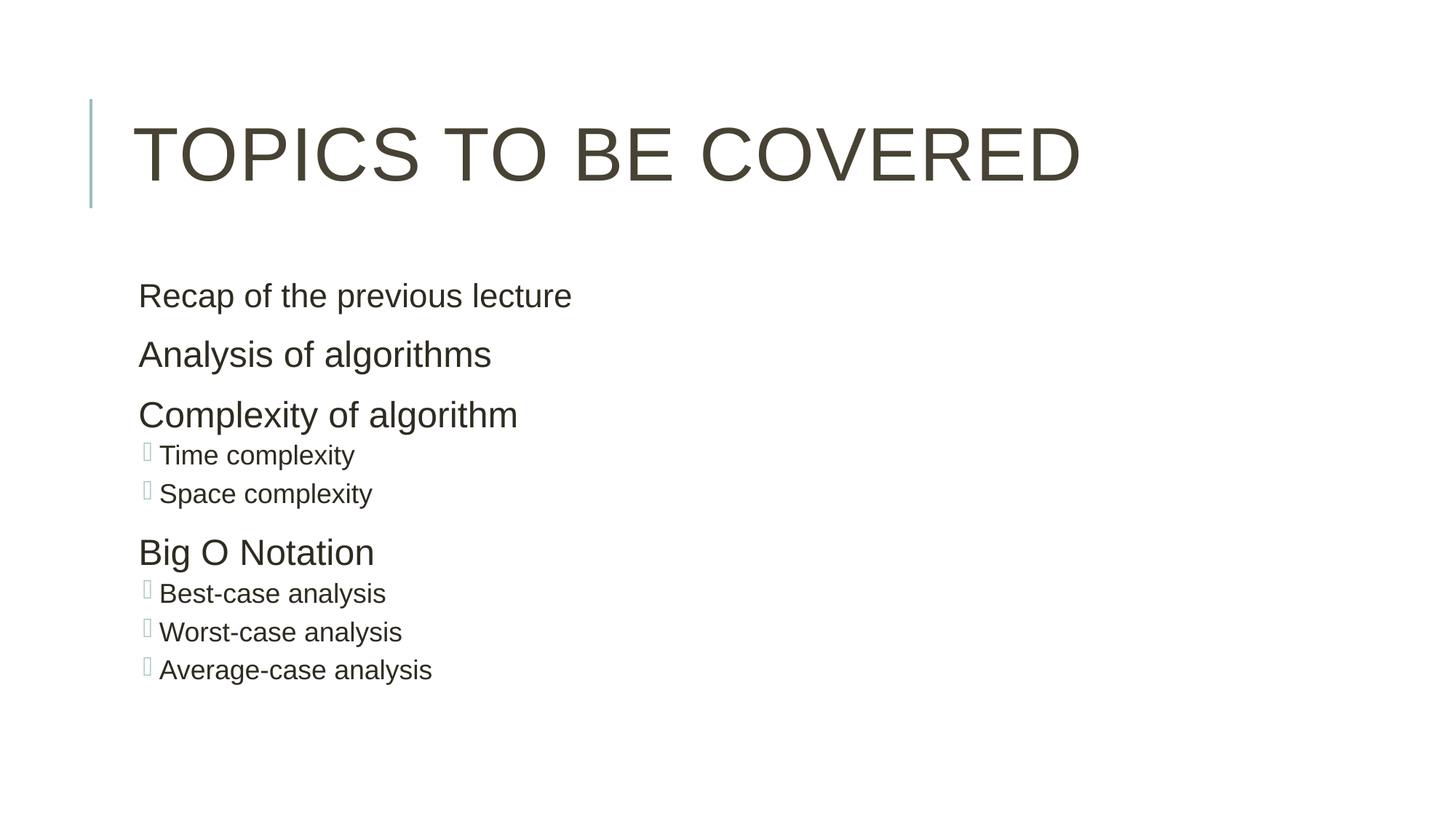

# Topics to be covered
Recap of the previous lecture
Analysis of algorithms
Complexity of algorithm
Time complexity
Space complexity
Big O Notation
Best-case analysis
Worst-case analysis
Average-case analysis